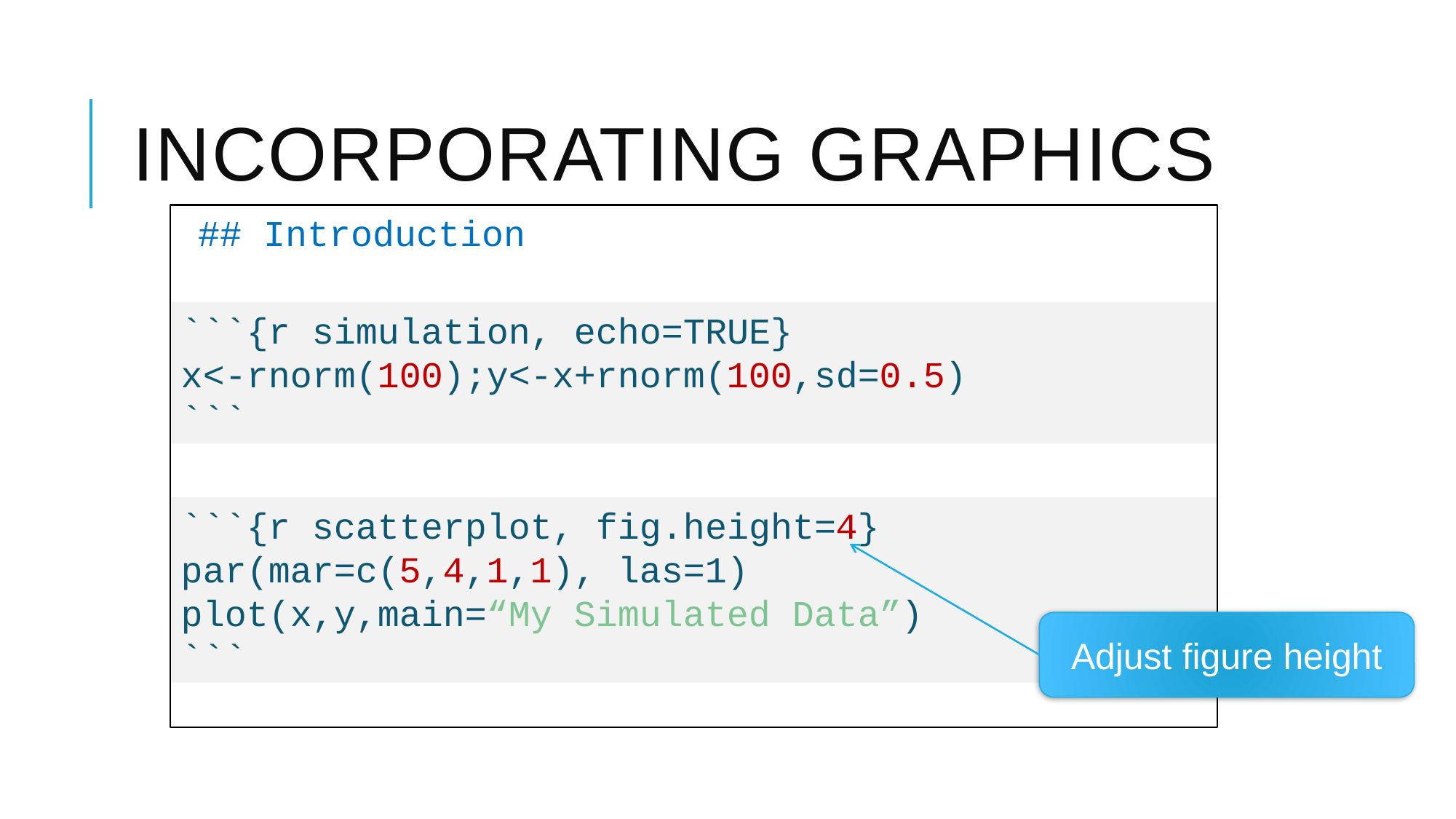

# Incorporating Graphics
## Introduction
Let’s first simulate some data.
```{r simulation, echo=TRUE}
x<-rnorm(100);y<-x+rnorm(100,sd=0.5)
```
Here is a scatterplot of the data
```{r scatterplot, fig.height=4}
par(mar=c(5,4,1,1), las=1)
plot(x,y,main=“My Simulated Data”)
```

Adjust figure height